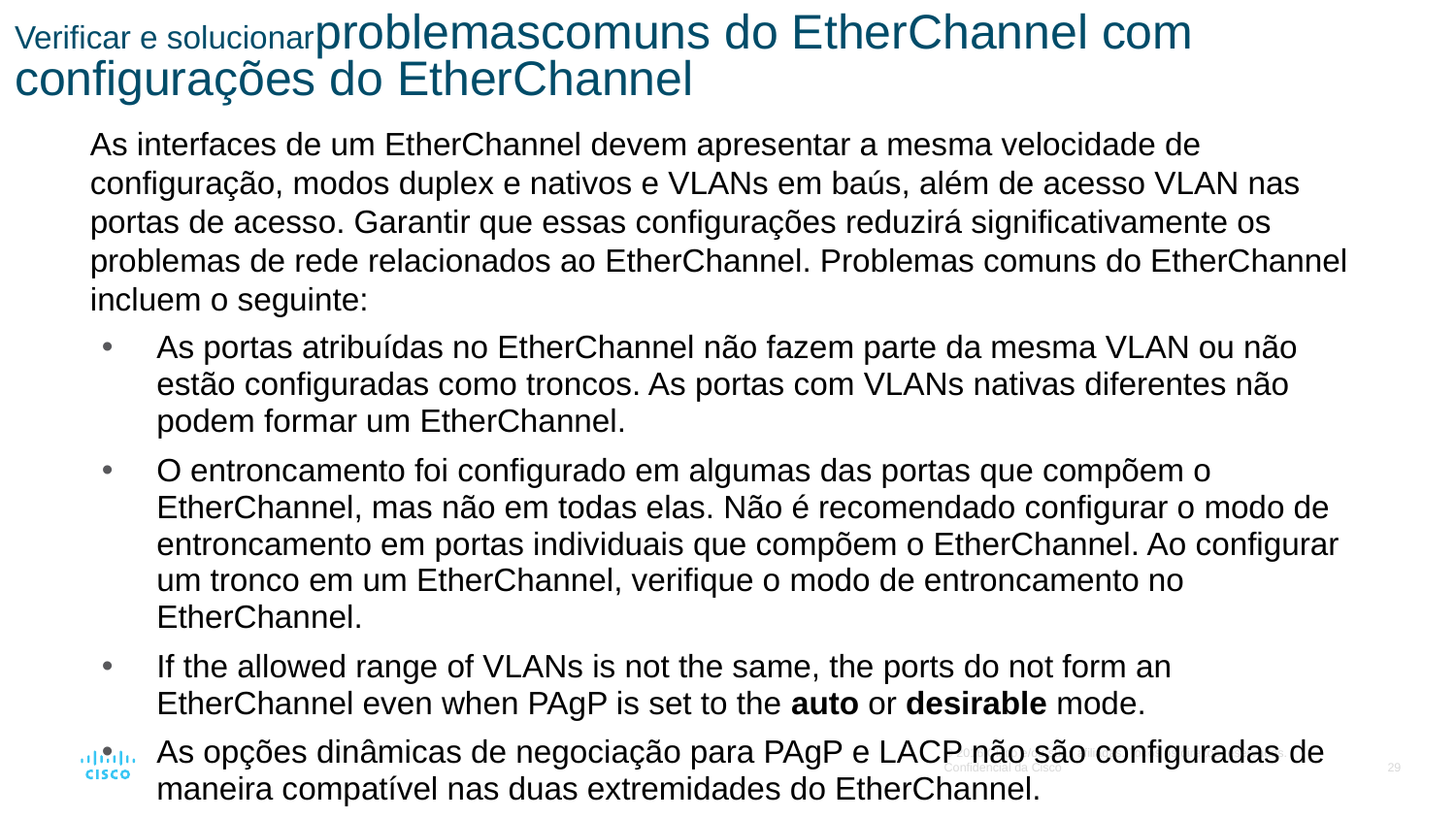

# Verificar e solucionarproblemascomuns do EtherChannel com configurações do EtherChannel
As interfaces de um EtherChannel devem apresentar a mesma velocidade de configuração, modos duplex e nativos e VLANs em baús, além de acesso VLAN nas portas de acesso. Garantir que essas configurações reduzirá significativamente os problemas de rede relacionados ao EtherChannel. Problemas comuns do EtherChannel incluem o seguinte:
As portas atribuídas no EtherChannel não fazem parte da mesma VLAN ou não estão configuradas como troncos. As portas com VLANs nativas diferentes não podem formar um EtherChannel.
O entroncamento foi configurado em algumas das portas que compõem o EtherChannel, mas não em todas elas. Não é recomendado configurar o modo de entroncamento em portas individuais que compõem o EtherChannel. Ao configurar um tronco em um EtherChannel, verifique o modo de entroncamento no EtherChannel.
If the allowed range of VLANs is not the same, the ports do not form an EtherChannel even when PAgP is set to the auto or desirable mode.
As opções dinâmicas de negociação para PAgP e LACP não são configuradas de maneira compatível nas duas extremidades do EtherChannel.